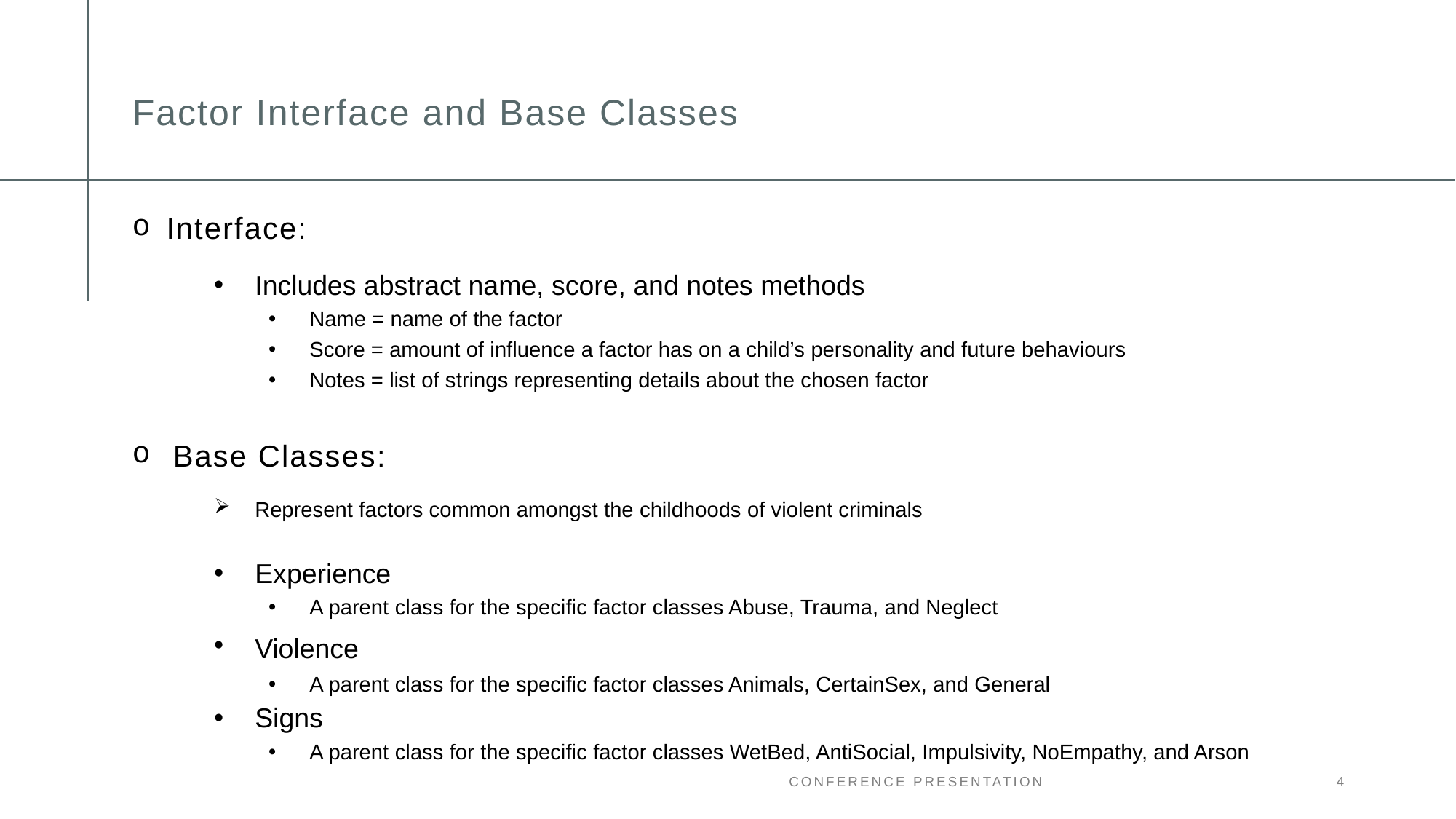

# Factor Interface and Base Classes
Interface:
​Includes abstract name, score, and notes methods
Name = name of the factor
Score = amount of influence a factor has on a child’s personality and future behaviours
Notes = list of strings representing details about the chosen factor

Base Classes:
Represent factors common amongst the childhoods of violent criminals

Experience
A parent class for the specific factor classes Abuse, Trauma, and Neglect
Violence
A parent class for the specific factor classes Animals, CertainSex, and General
Signs
A parent class for the specific factor classes WetBed, AntiSocial, Impulsivity, NoEmpathy, and Arson
Conference Presentation
4